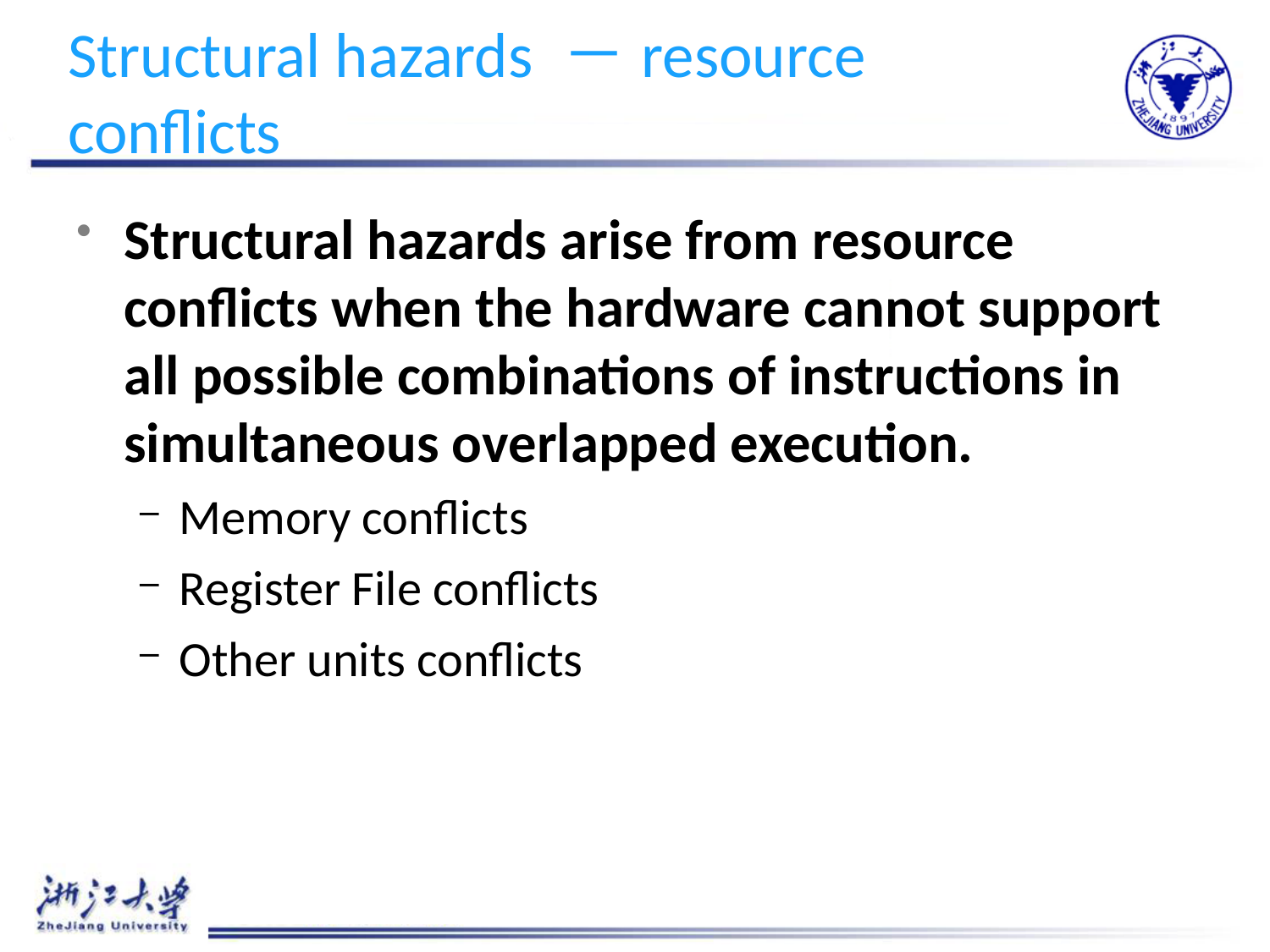

# Structural hazards －resource conflicts
Structural hazards arise from resource conﬂicts when the hardware cannot support all possible combinations of instructions in simultaneous overlapped execution.
Memory conflicts
Register File conflicts
Other units conflicts